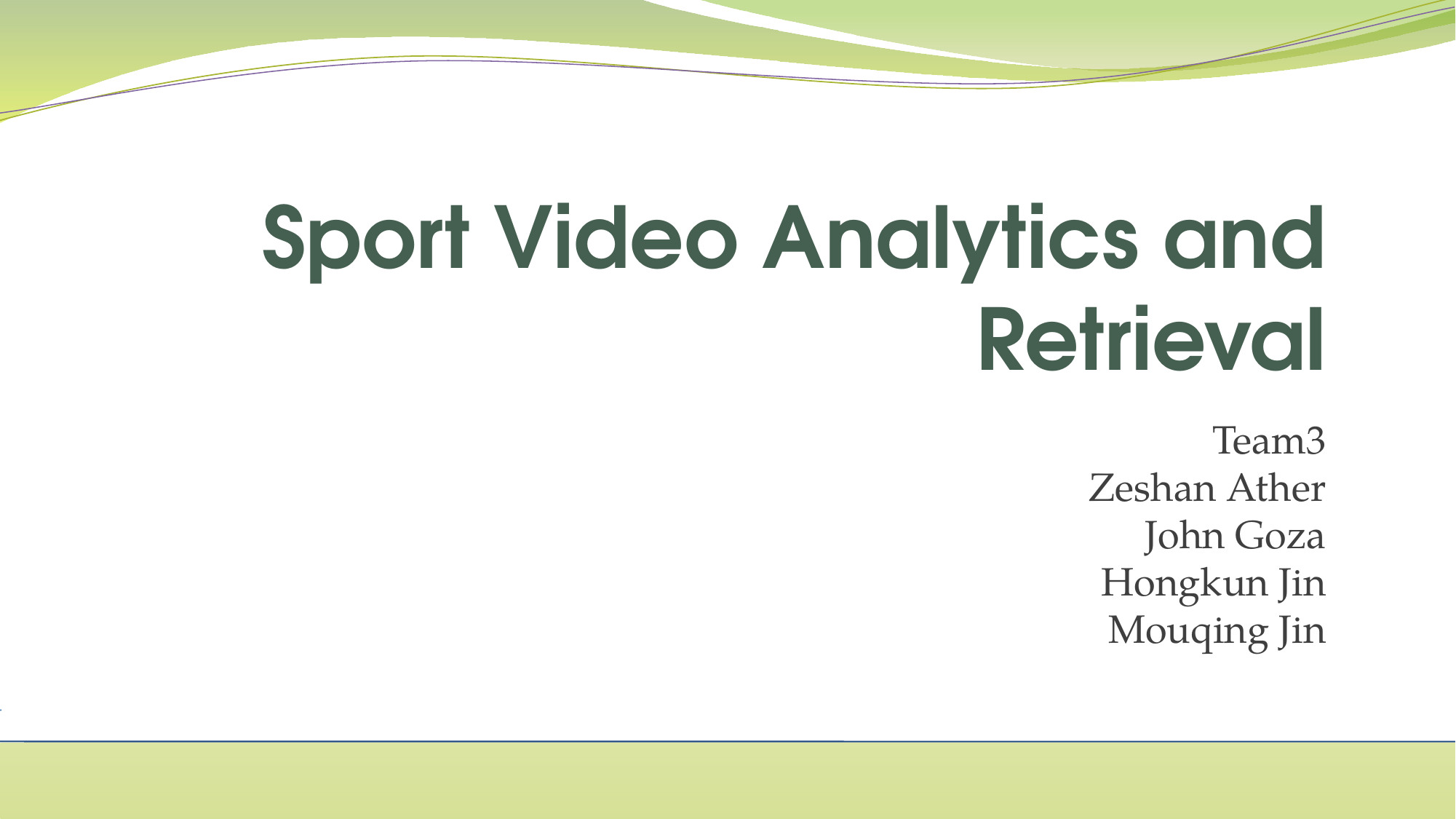

Sport Video Analytics and Retrieval
Team3
Zeshan Ather
John Goza
Hongkun Jin
Mouqing Jin